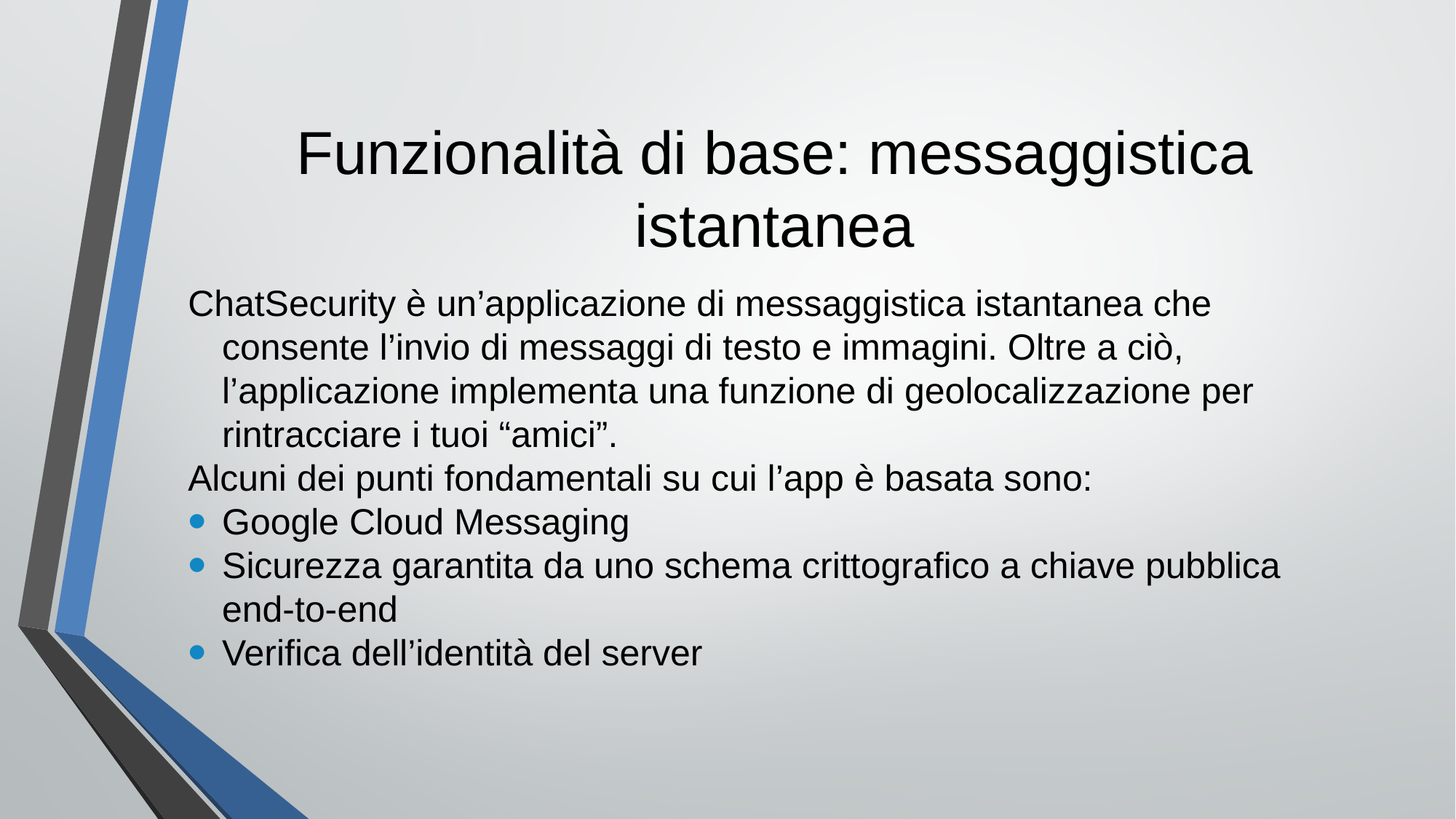

Funzionalità di base: messaggistica istantanea
ChatSecurity è un’applicazione di messaggistica istantanea che consente l’invio di messaggi di testo e immagini. Oltre a ciò, l’applicazione implementa una funzione di geolocalizzazione per rintracciare i tuoi “amici”.
Alcuni dei punti fondamentali su cui l’app è basata sono:
Google Cloud Messaging
Sicurezza garantita da uno schema crittografico a chiave pubblica end-to-end
Verifica dell’identità del server